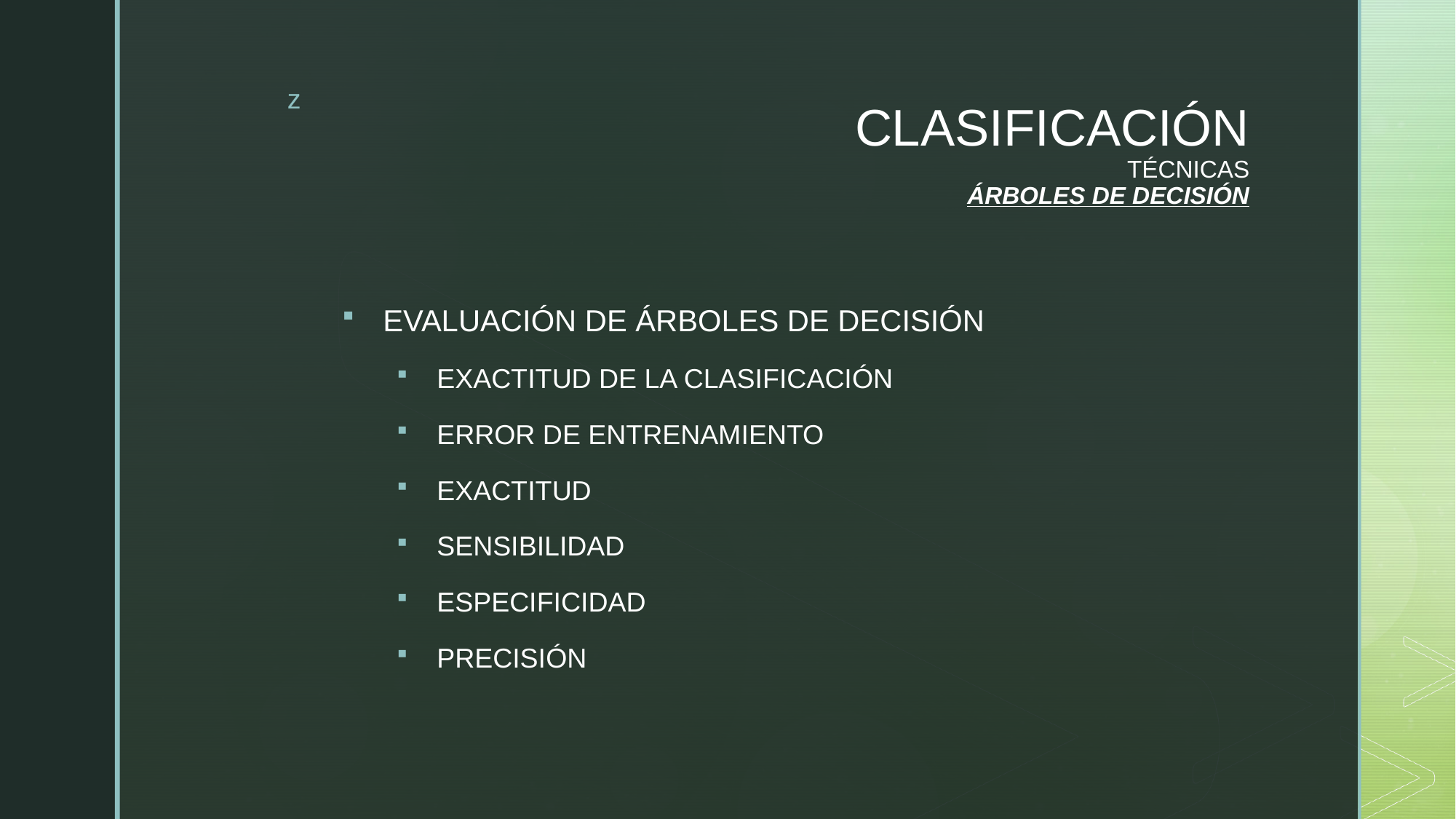

# CLASIFICACIÓN TÉCNICAS ÁRBOLES DE DECISIÓN
EVALUACIÓN DE ÁRBOLES DE DECISIÓN
EXACTITUD DE LA CLASIFICACIÓN
ERROR DE ENTRENAMIENTO
EXACTITUD
SENSIBILIDAD
ESPECIFICIDAD
PRECISIÓN